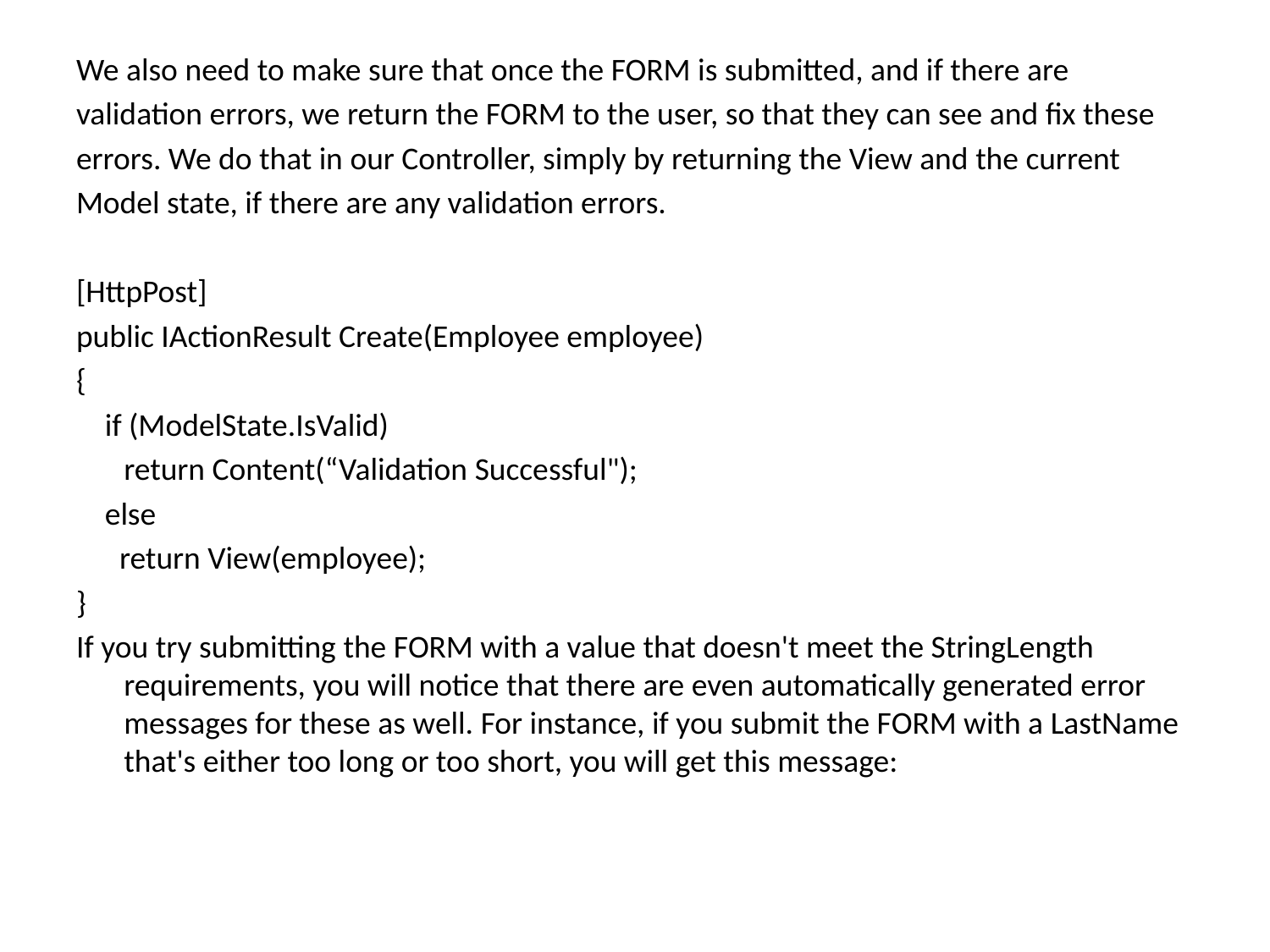

We also need to make sure that once the FORM is submitted, and if there are
validation errors, we return the FORM to the user, so that they can see and fix these
errors. We do that in our Controller, simply by returning the View and the current
Model state, if there are any validation errors.

[HttpPost]
public IActionResult Create(Employee employee)
{
    if (ModelState.IsValid)
    	return Content(“Validation Successful");
    else
      return View(employee);
}
If you try submitting the FORM with a value that doesn't meet the StringLength requirements, you will notice that there are even automatically generated error messages for these as well. For instance, if you submit the FORM with a LastName that's either too long or too short, you will get this message: